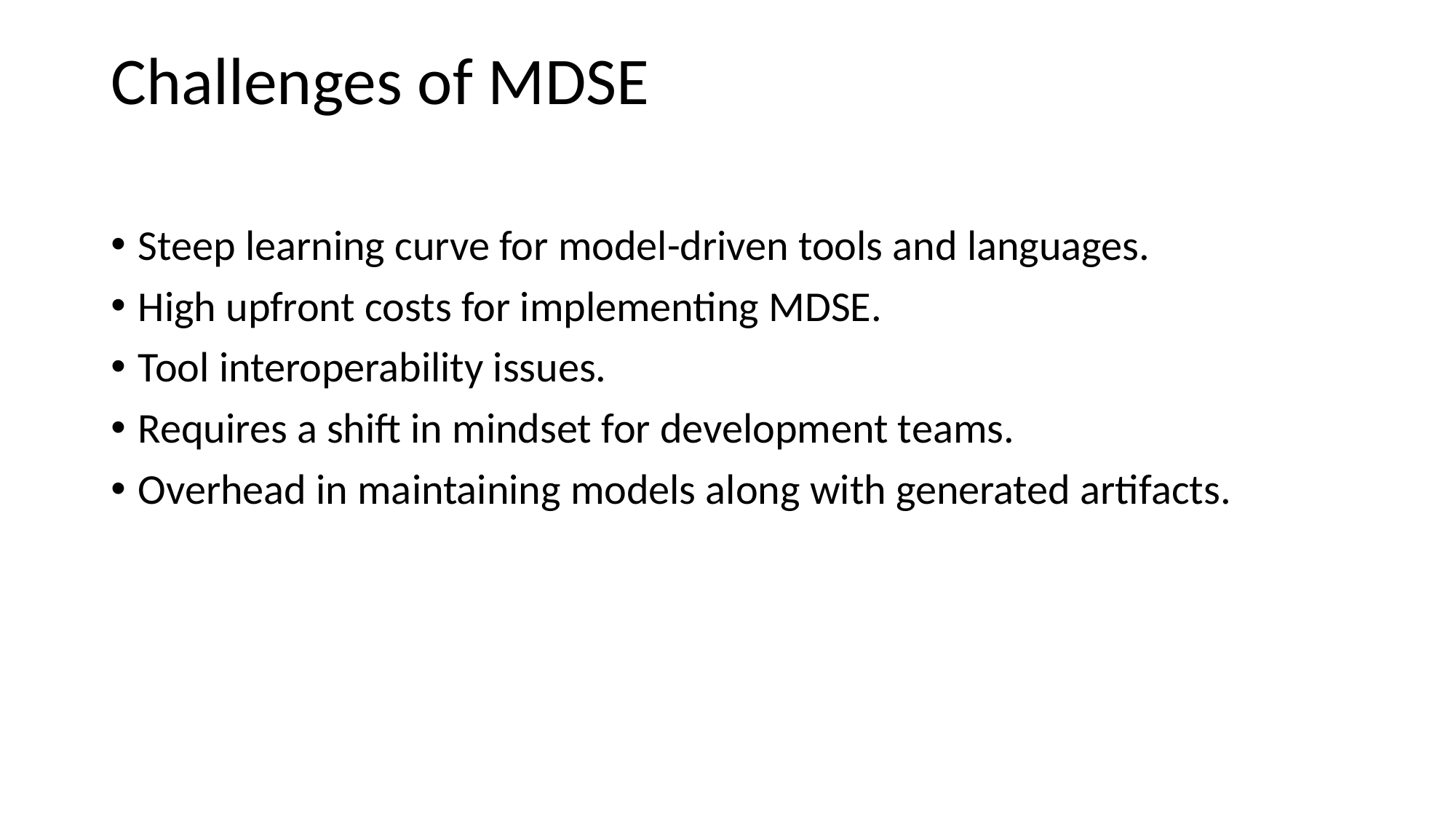

# Challenges of MDSE
Steep learning curve for model-driven tools and languages.
High upfront costs for implementing MDSE.
Tool interoperability issues.
Requires a shift in mindset for development teams.
Overhead in maintaining models along with generated artifacts.